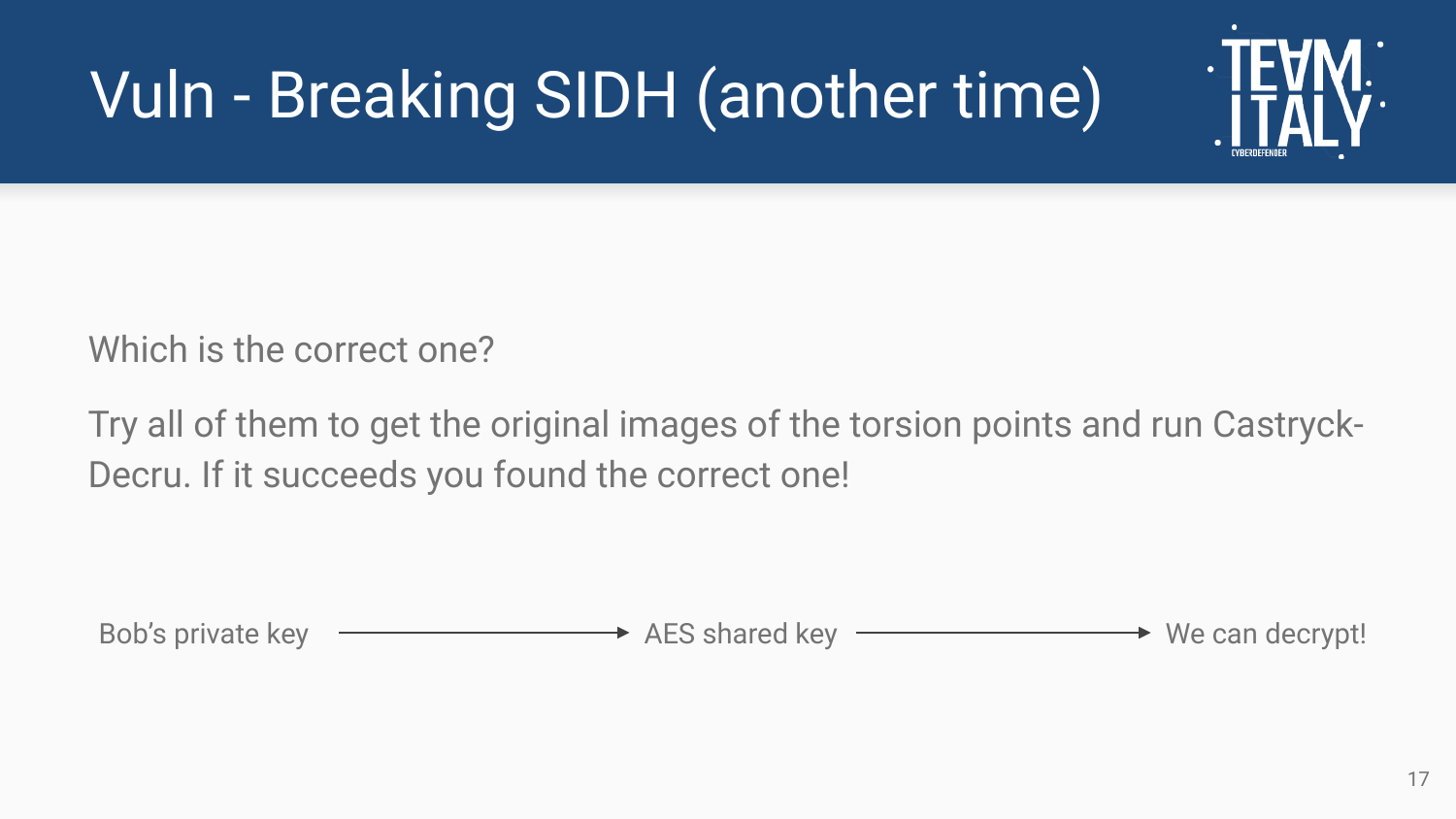

# Vuln - Breaking SIDH (another time)
Which is the correct one?
Try all of them to get the original images of the torsion points and run Castryck-Decru. If it succeeds you found the correct one!
Bob’s private key
AES shared key
We can decrypt!
17